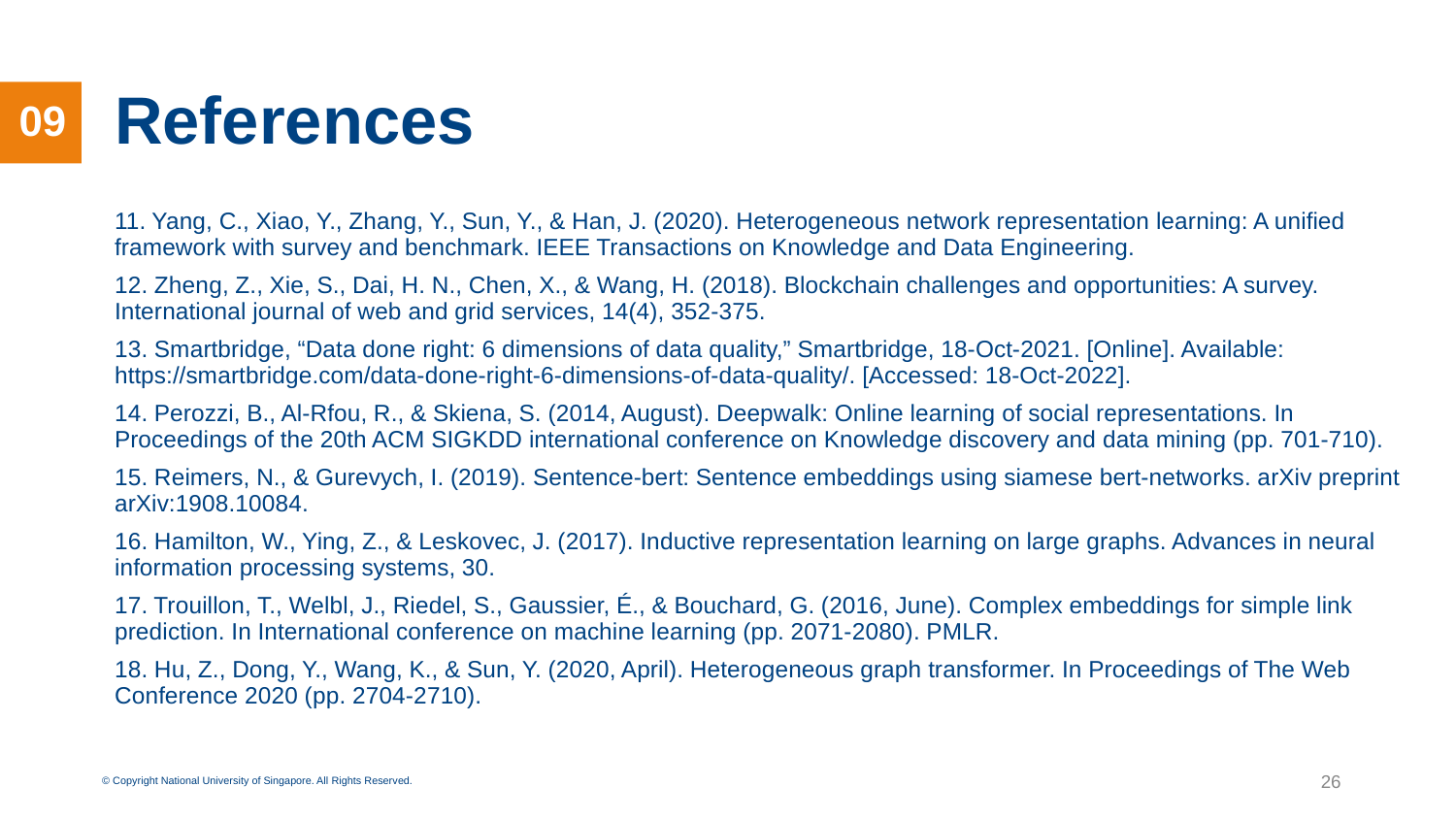

# References
09
11. Yang, C., Xiao, Y., Zhang, Y., Sun, Y., & Han, J. (2020). Heterogeneous network representation learning: A unified framework with survey and benchmark. IEEE Transactions on Knowledge and Data Engineering.
12. Zheng, Z., Xie, S., Dai, H. N., Chen, X., & Wang, H. (2018). Blockchain challenges and opportunities: A survey. International journal of web and grid services, 14(4), 352-375.
13. Smartbridge, “Data done right: 6 dimensions of data quality,” Smartbridge, 18-Oct-2021. [Online]. Available: https://smartbridge.com/data-done-right-6-dimensions-of-data-quality/. [Accessed: 18-Oct-2022].
14. Perozzi, B., Al-Rfou, R., & Skiena, S. (2014, August). Deepwalk: Online learning of social representations. In Proceedings of the 20th ACM SIGKDD international conference on Knowledge discovery and data mining (pp. 701-710).
15. Reimers, N., & Gurevych, I. (2019). Sentence-bert: Sentence embeddings using siamese bert-networks. arXiv preprint arXiv:1908.10084.
16. Hamilton, W., Ying, Z., & Leskovec, J. (2017). Inductive representation learning on large graphs. Advances in neural information processing systems, 30.
17. Trouillon, T., Welbl, J., Riedel, S., Gaussier, É., & Bouchard, G. (2016, June). Complex embeddings for simple link prediction. In International conference on machine learning (pp. 2071-2080). PMLR.
18. Hu, Z., Dong, Y., Wang, K., & Sun, Y. (2020, April). Heterogeneous graph transformer. In Proceedings of The Web Conference 2020 (pp. 2704-2710).

26